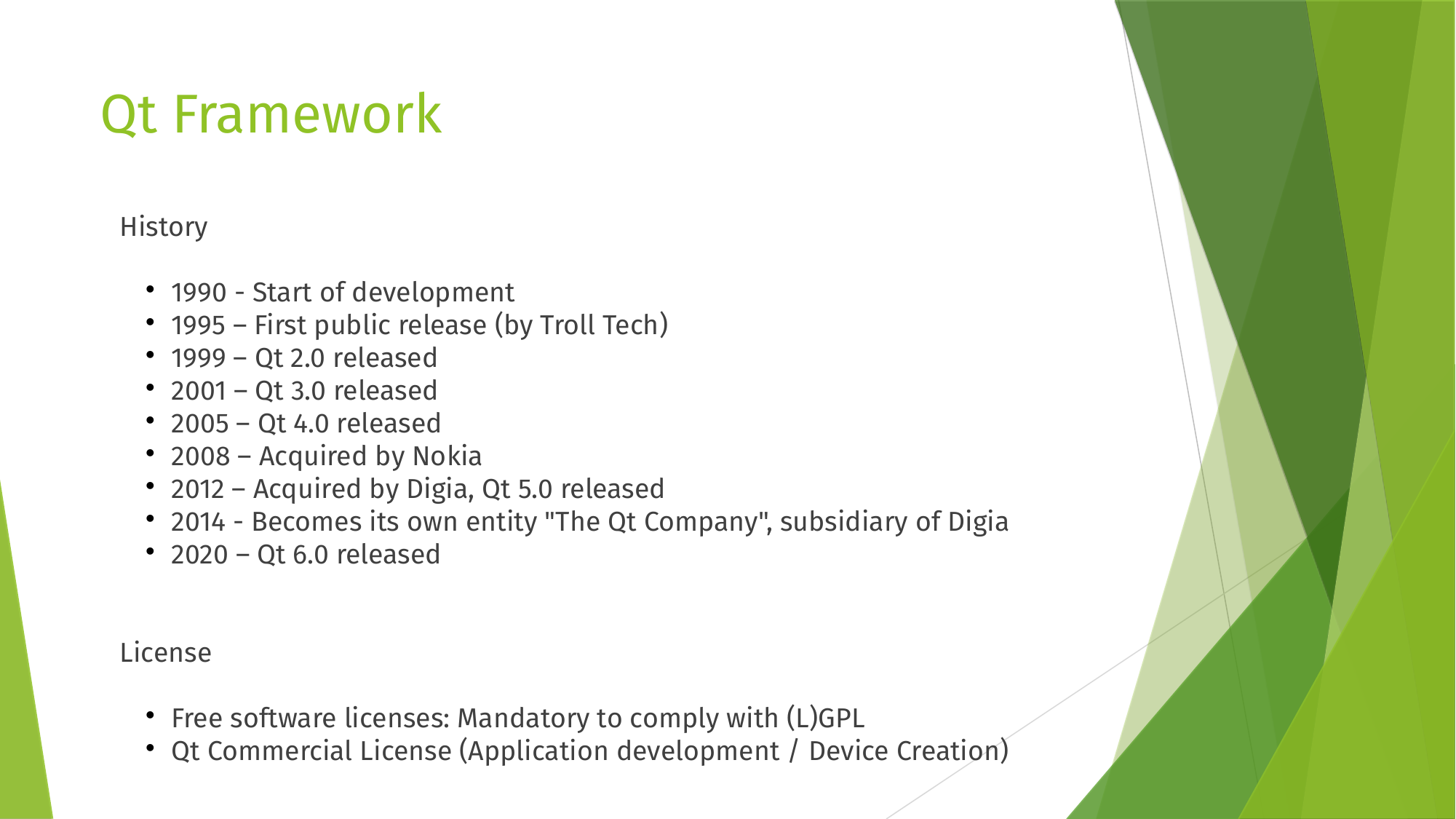

Qt Framework
History

1990 - Start of development
1995 – First public release (by Troll Tech)
1999 – Qt 2.0 released
2001 – Qt 3.0 released
2005 – Qt 4.0 released
2008 – Acquired by Nokia
2012 – Acquired by Digia, Qt 5.0 released
2014 - Becomes its own entity "The Qt Company", subsidiary of Digia
2020 – Qt 6.0 released

License

Free software licenses: Mandatory to comply with (L)GPL
Qt Commercial License (Application development / Device Creation)